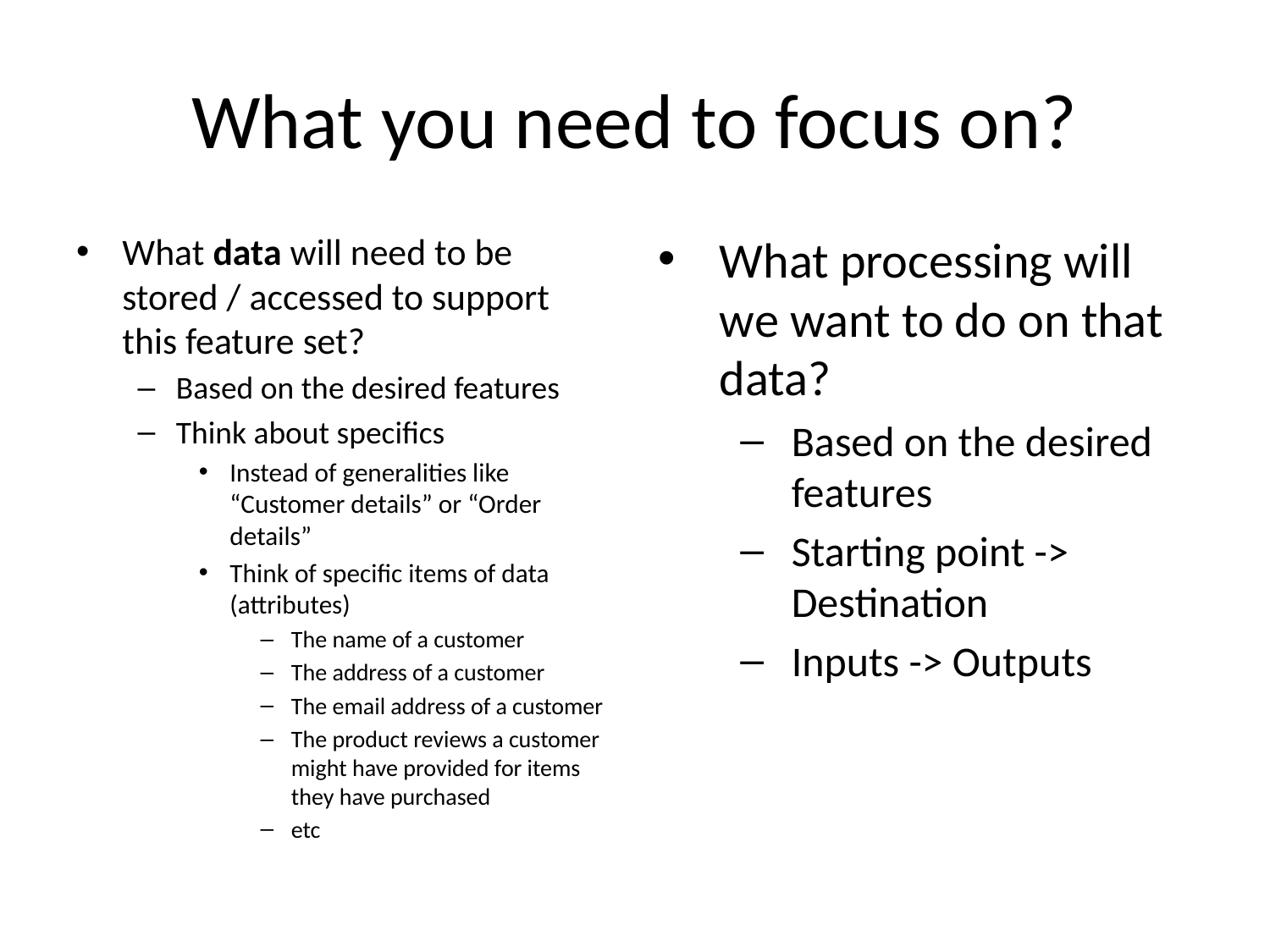

# What you need to focus on?
What data will need to be stored / accessed to support this feature set?
Based on the desired features
Think about specifics
Instead of generalities like “Customer details” or “Order details”
Think of specific items of data (attributes)
The name of a customer
The address of a customer
The email address of a customer
The product reviews a customer might have provided for items they have purchased
etc

What processing will we want to do on that data?
Based on the desired features
Starting point -> Destination
Inputs -> Outputs